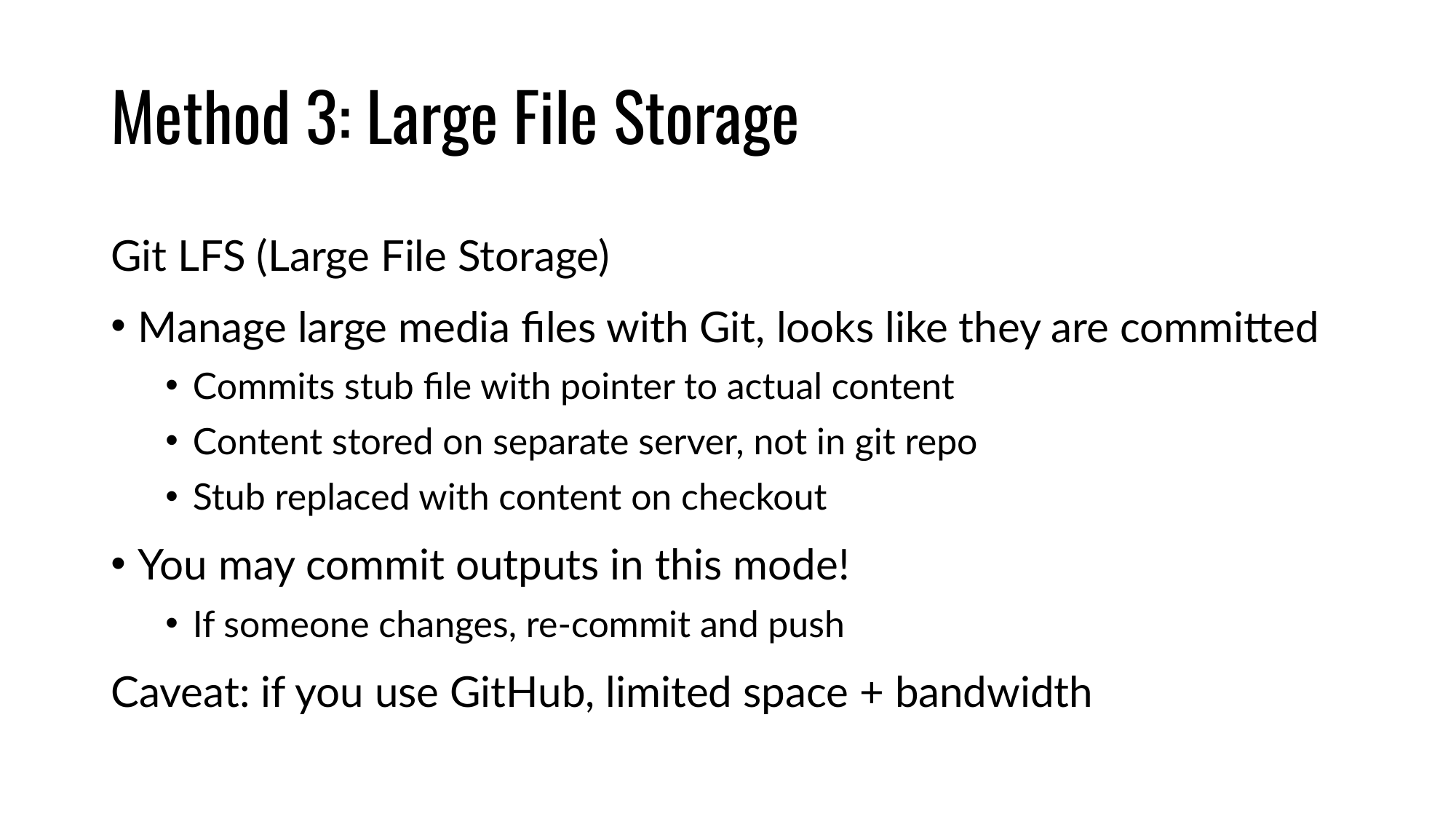

# Method 3: Large File Storage
Git LFS (Large File Storage)
Manage large media files with Git, looks like they are committed
Commits stub file with pointer to actual content
Content stored on separate server, not in git repo
Stub replaced with content on checkout
You may commit outputs in this mode!
If someone changes, re-commit and push
Caveat: if you use GitHub, limited space + bandwidth